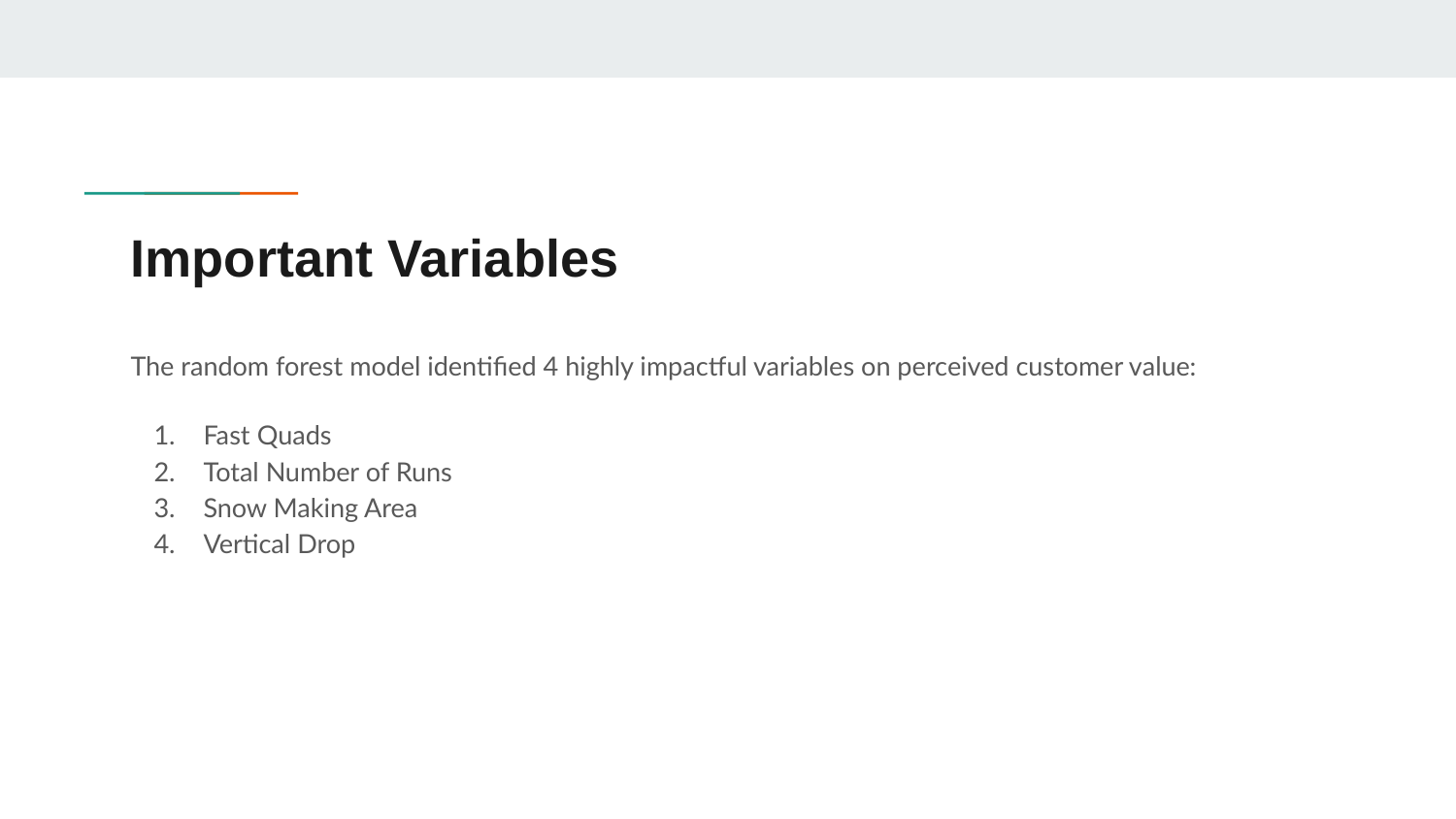

# Important Variables
The random forest model identified 4 highly impactful variables on perceived customer value:
Fast Quads
Total Number of Runs
Snow Making Area
Vertical Drop